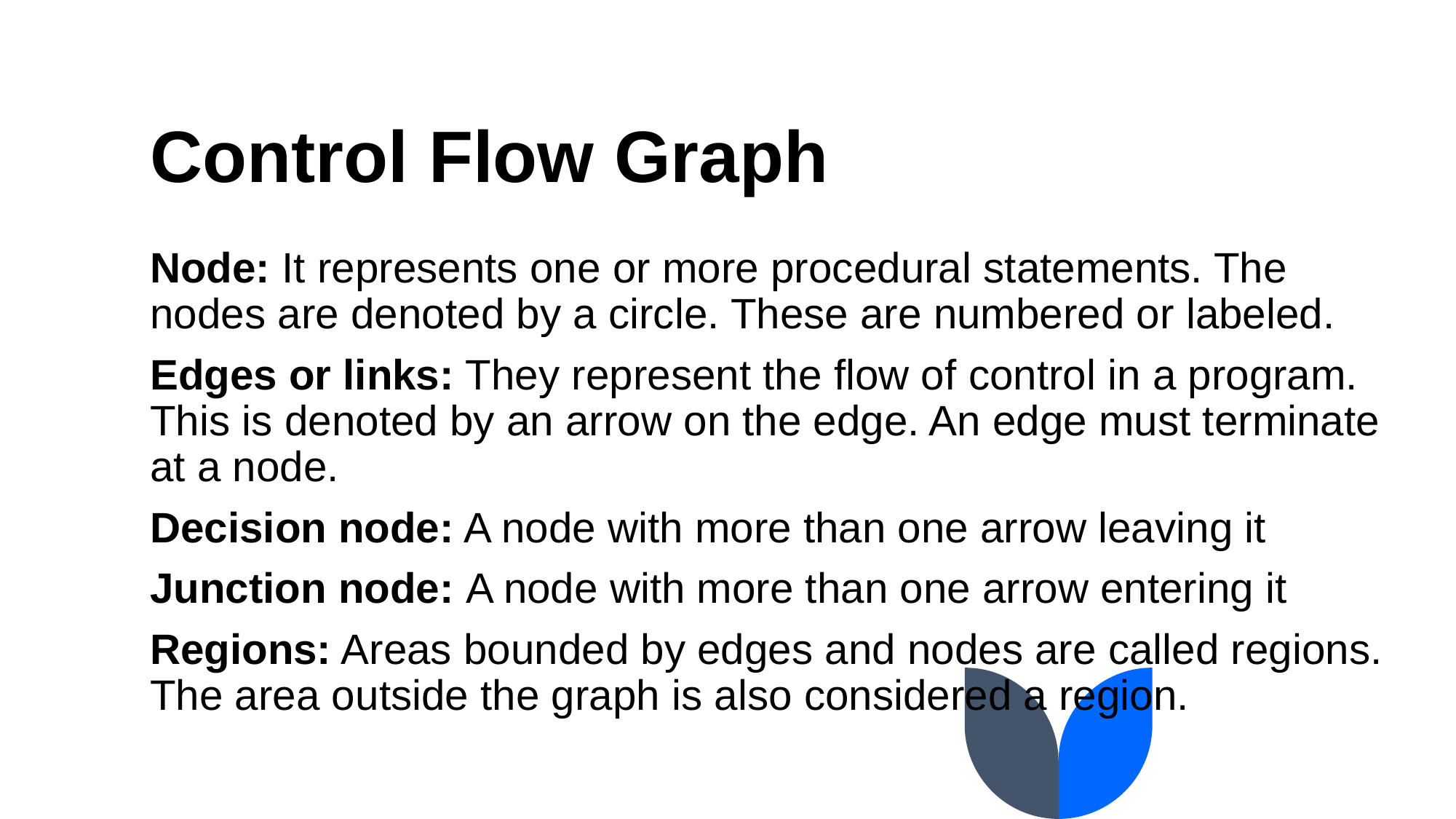

# Control Flow Graph
Node: It represents one or more procedural statements. The nodes are denoted by a circle. These are numbered or labeled.
Edges or links: They represent the flow of control in a program. This is denoted by an arrow on the edge. An edge must terminate at a node.
Decision node: A node with more than one arrow leaving it
Junction node: A node with more than one arrow entering it
Regions: Areas bounded by edges and nodes are called regions. The area outside the graph is also considered a region.
8